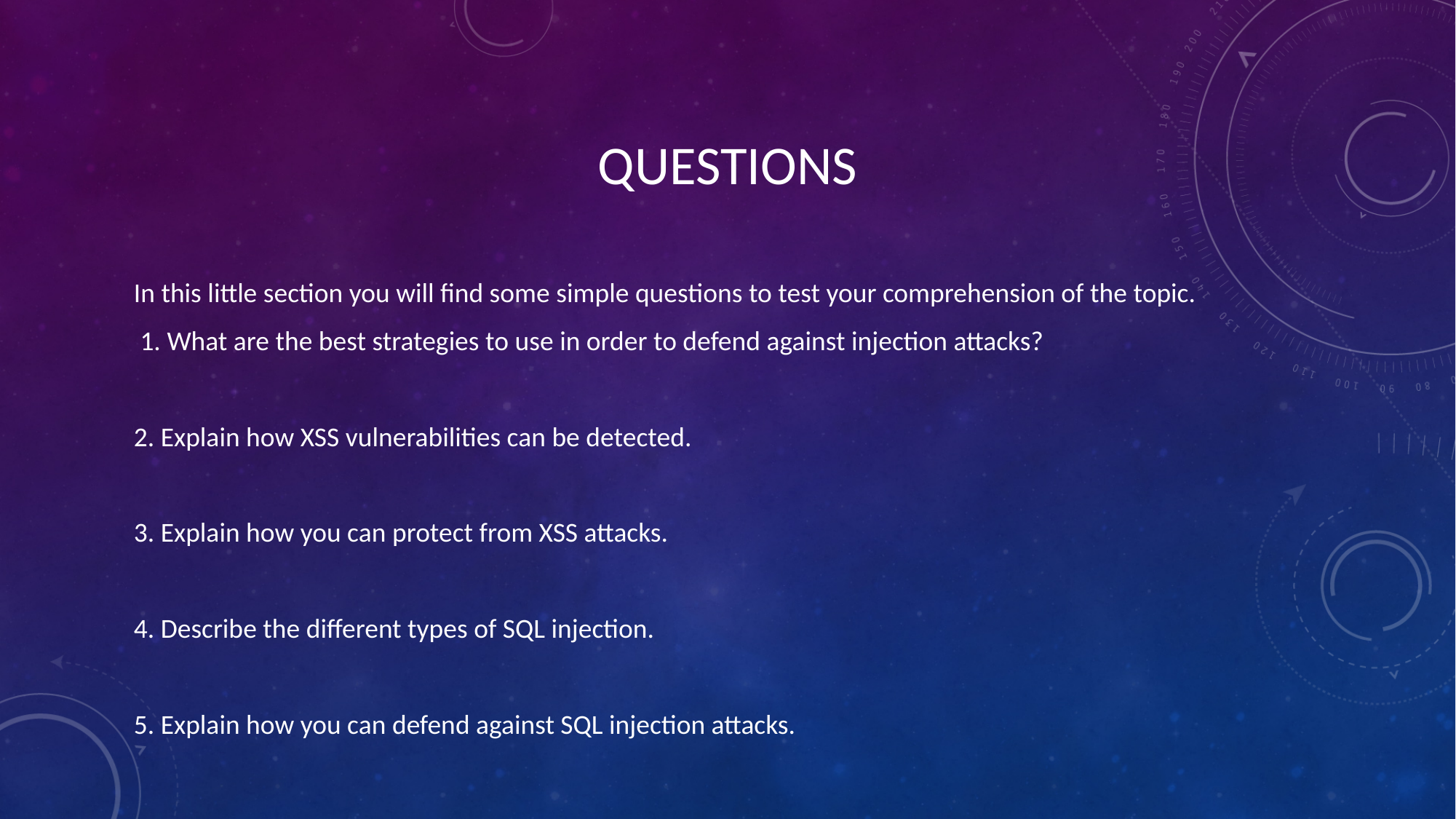

# QUESTIONS
In this little section you will find some simple questions to test your comprehension of the topic.
 1. What are the best strategies to use in order to defend against injection attacks?

2. Explain how XSS vulnerabilities can be detected.

3. Explain how you can protect from XSS attacks.

4. Describe the different types of SQL injection.

5. Explain how you can defend against SQL injection attacks.